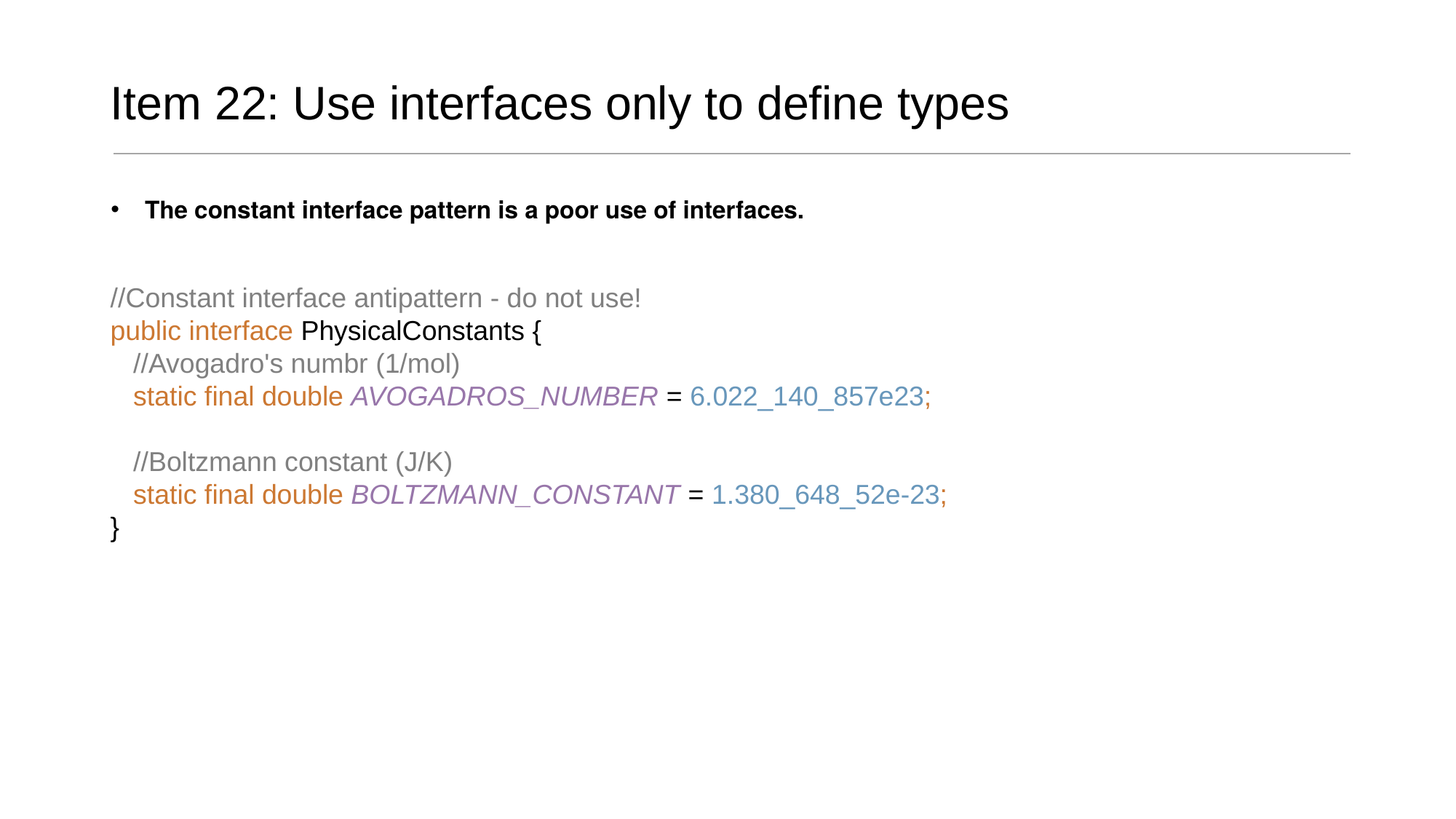

# Item 22: Use interfaces only to define types
The constant interface pattern is a poor use of interfaces.
//Constant interface antipattern - do not use!
public interface PhysicalConstants {
   //Avogadro's numbr (1/mol)
   static final double AVOGADROS_NUMBER = 6.022_140_857e23;
   //Boltzmann constant (J/K)
   static final double BOLTZMANN_CONSTANT = 1.380_648_52e-23;
}